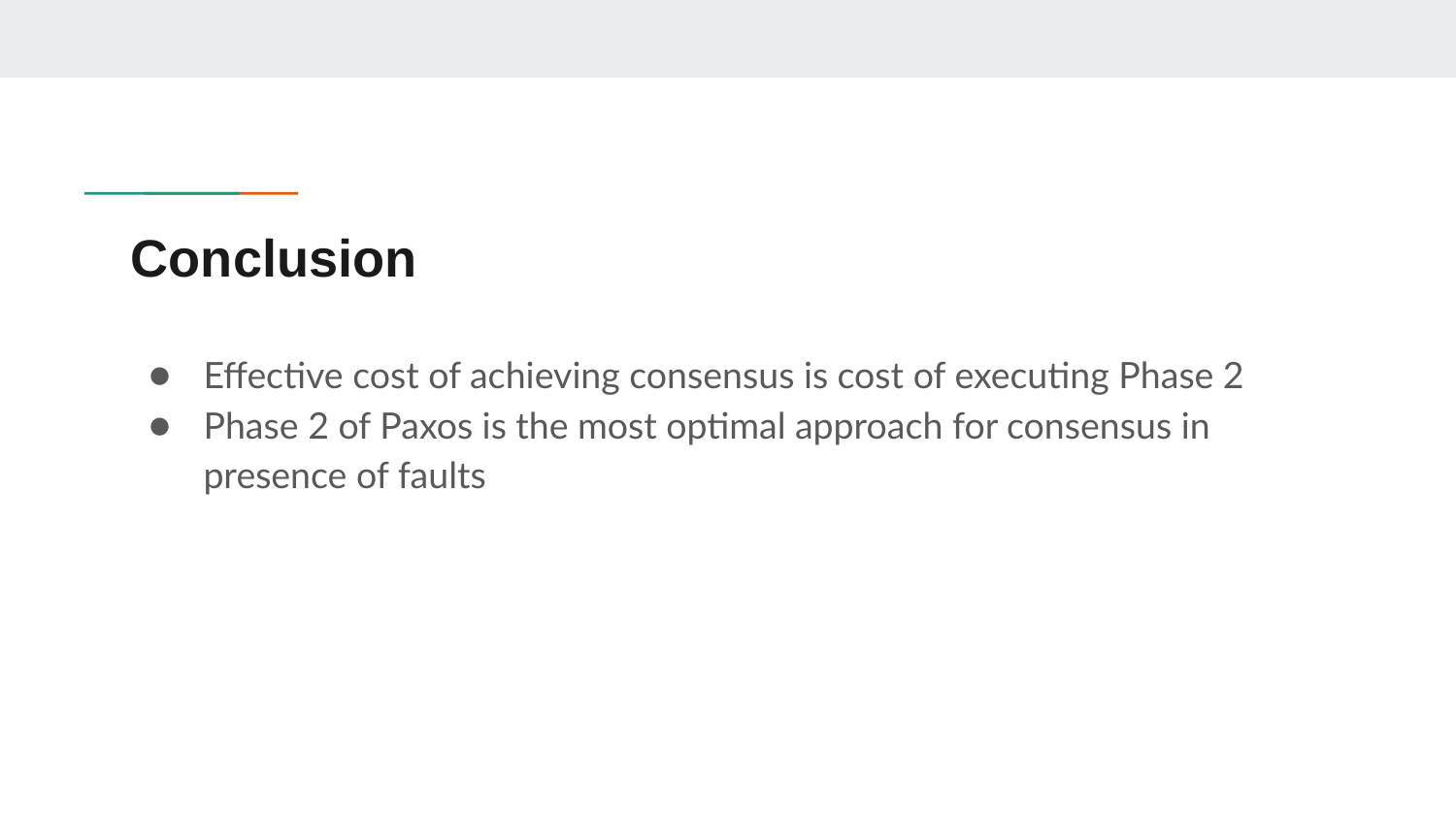

# Conclusion
Effective cost of achieving consensus is cost of executing Phase 2
Phase 2 of Paxos is the most optimal approach for consensus in presence of faults